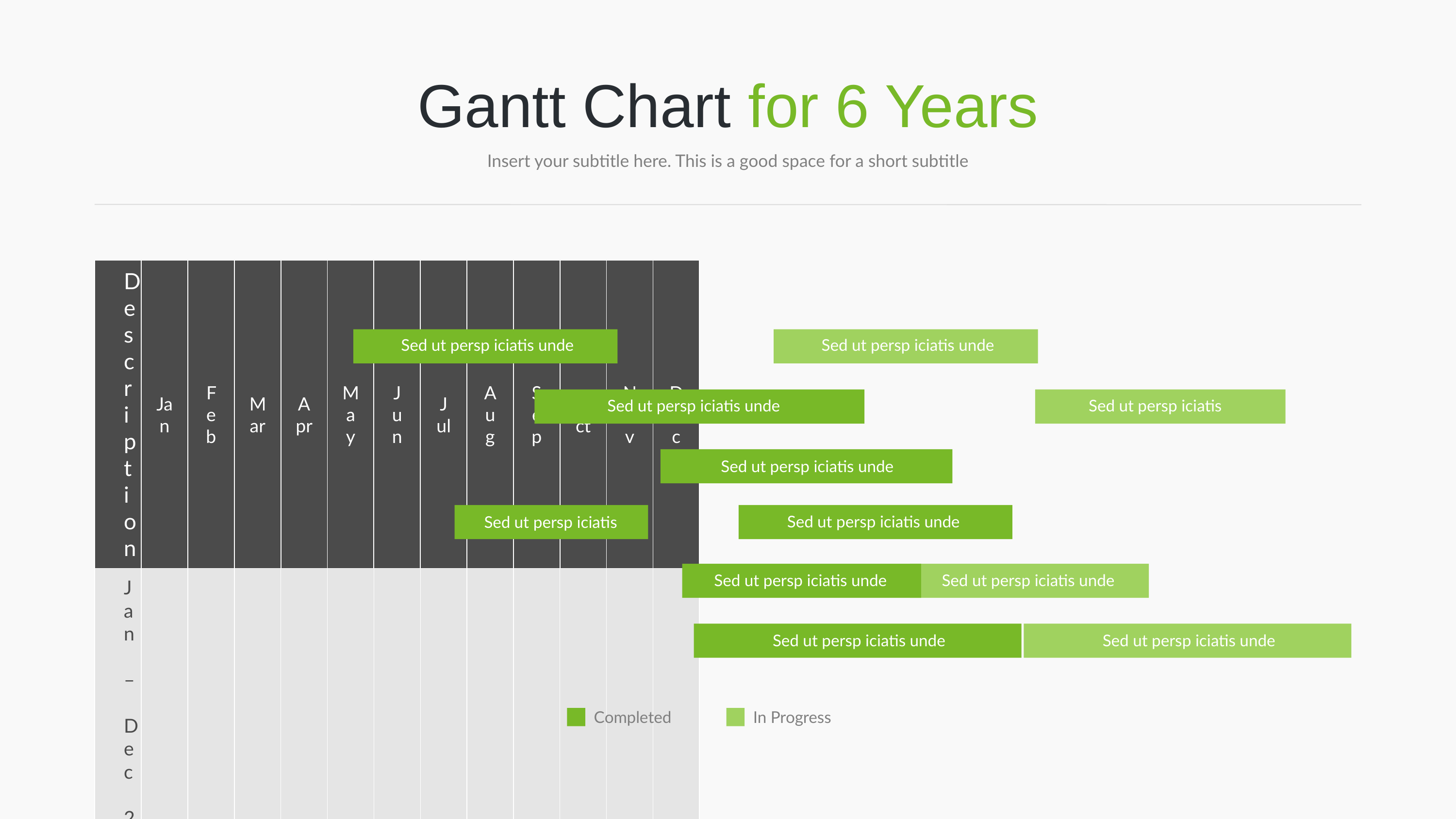

Gantt Chart for 6 Years
Insert your subtitle here. This is a good space for a short subtitle
| Description | Jan | Feb | Mar | Apr | May | Jun | Jul | Aug | Sep | Oct | Nov | Dec |
| --- | --- | --- | --- | --- | --- | --- | --- | --- | --- | --- | --- | --- |
| Jan – Dec 2010 |  |  |  |  |  |  |  |  |  |  |  |  |
| Jan – Mar 2011 |  |  |  |  |  |  |  |  |  |  |  |  |
| Feb – Sep 2012 |  |  |  |  |  |  |  |  |  |  |  |  |
| Jan – Dec 2013 |  |  |  |  |  |  |  |  |  |  |  |  |
| Jan – Oct 2014 |  |  |  |  |  |  |  |  |  |  |  |  |
| Jan – Nov 2015 |  |  |  |  |  |  |  |  |  |  |  |  |

Sed ut persp iciatis unde
Sed ut persp iciatis unde

Sed ut persp iciatis unde
Sed ut persp iciatis

Sed ut persp iciatis unde

Sed ut persp iciatis unde
Sed ut persp iciatis

Sed ut persp iciatis unde
Sed ut persp iciatis unde

Sed ut persp iciatis unde
Sed ut persp iciatis unde
Completed
In Progress